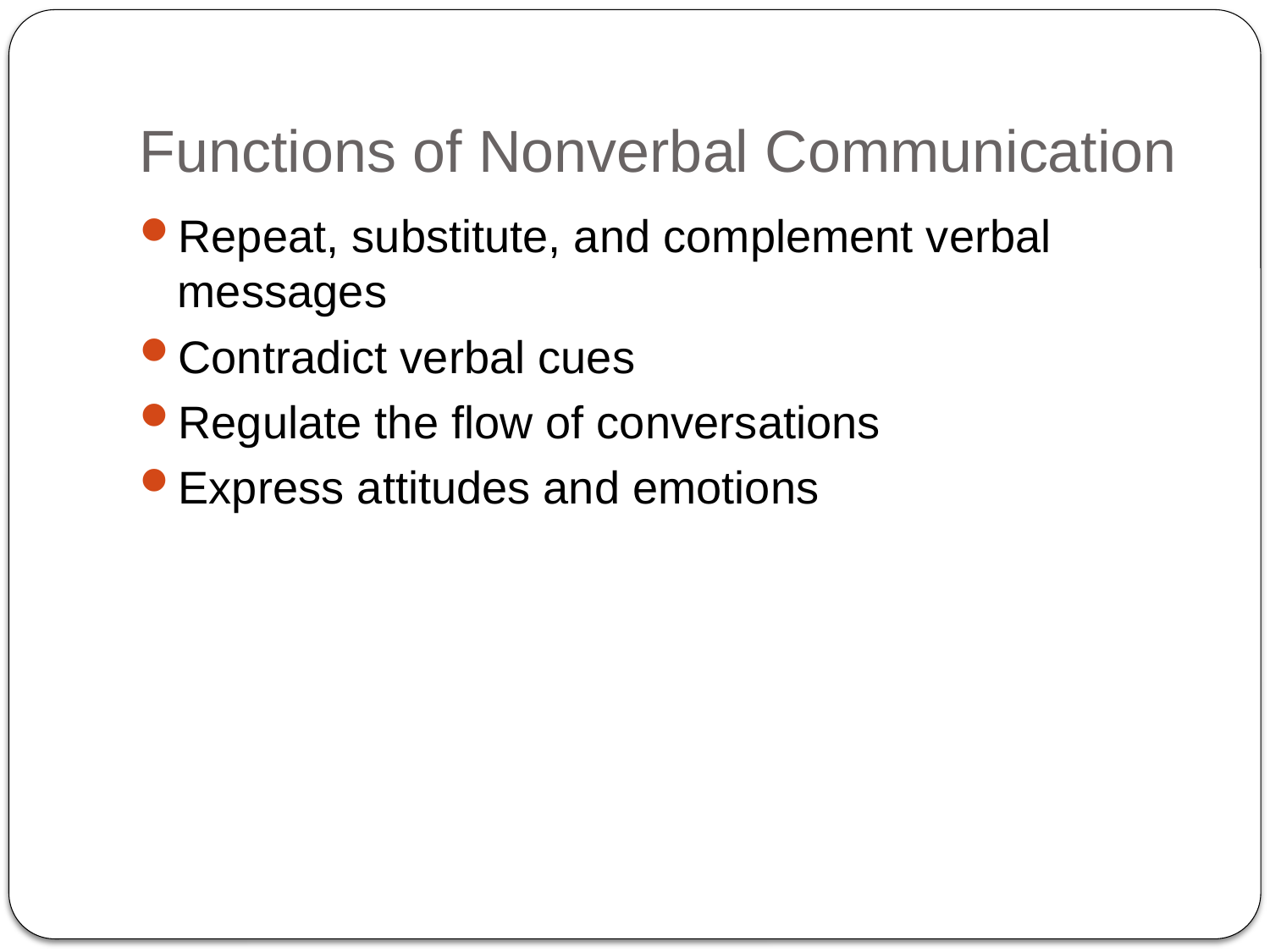

# Functions of Nonverbal Communication
Repeat, substitute, and complement verbal messages
Contradict verbal cues
Regulate the flow of conversations
Express attitudes and emotions